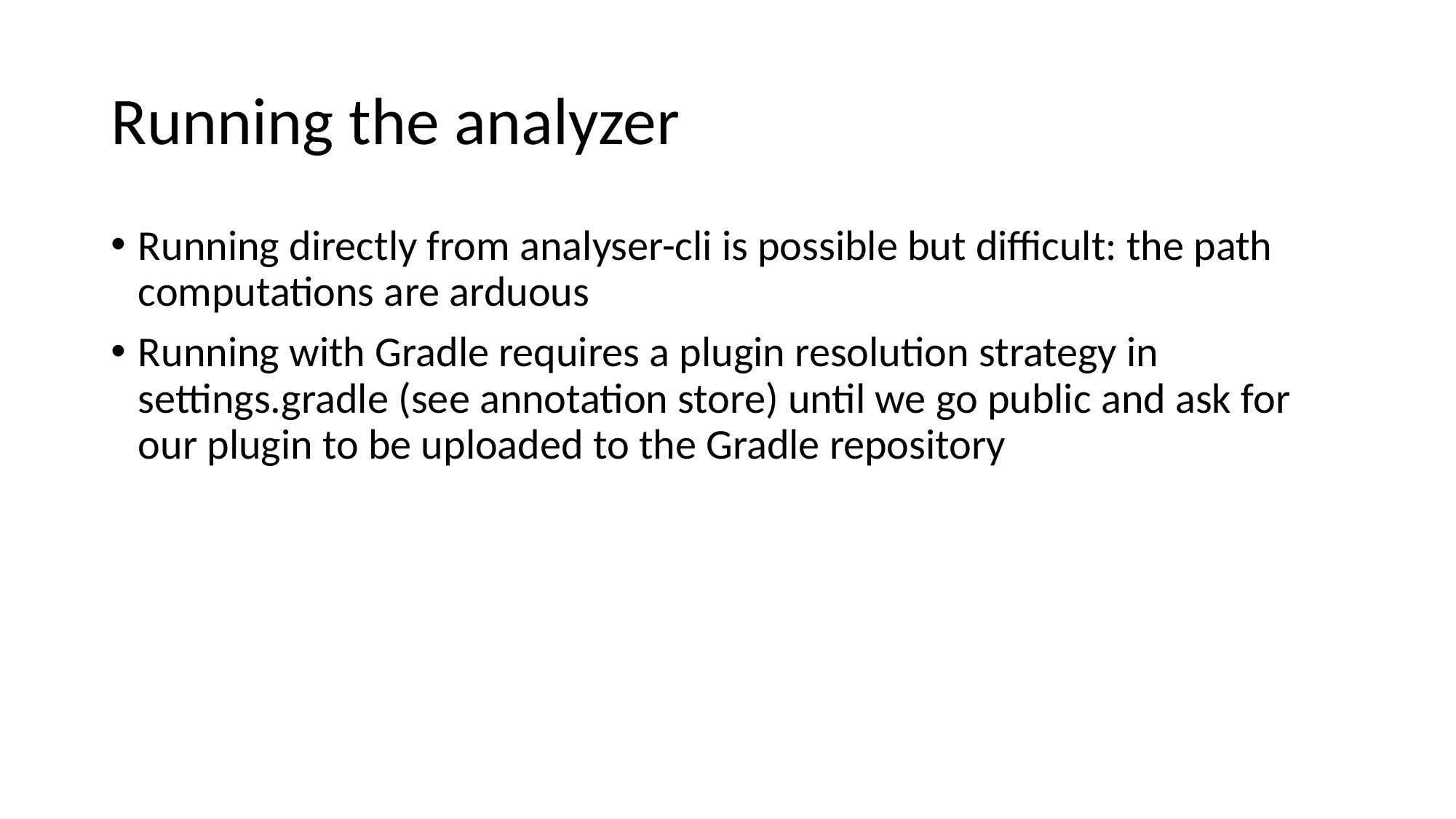

# Running the analyzer
Running directly from analyser-cli is possible but difficult: the path computations are arduous
Running with Gradle requires a plugin resolution strategy in settings.gradle (see annotation store) until we go public and ask for our plugin to be uploaded to the Gradle repository